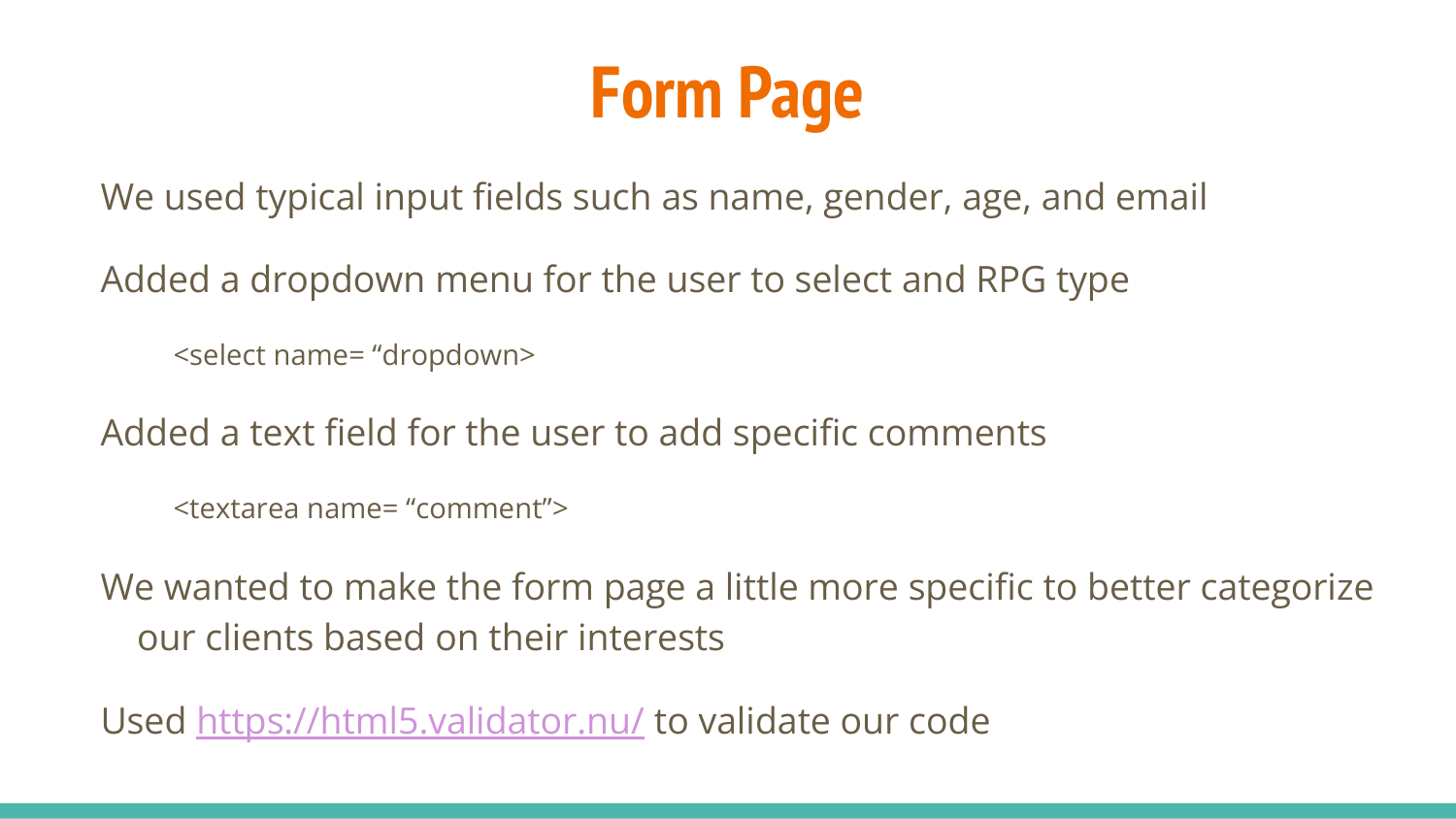

# Form Page
We used typical input fields such as name, gender, age, and email
Added a dropdown menu for the user to select and RPG type
<select name= “dropdown>
Added a text field for the user to add specific comments
<textarea name= “comment”>
We wanted to make the form page a little more specific to better categorize our clients based on their interests
Used https://html5.validator.nu/ to validate our code